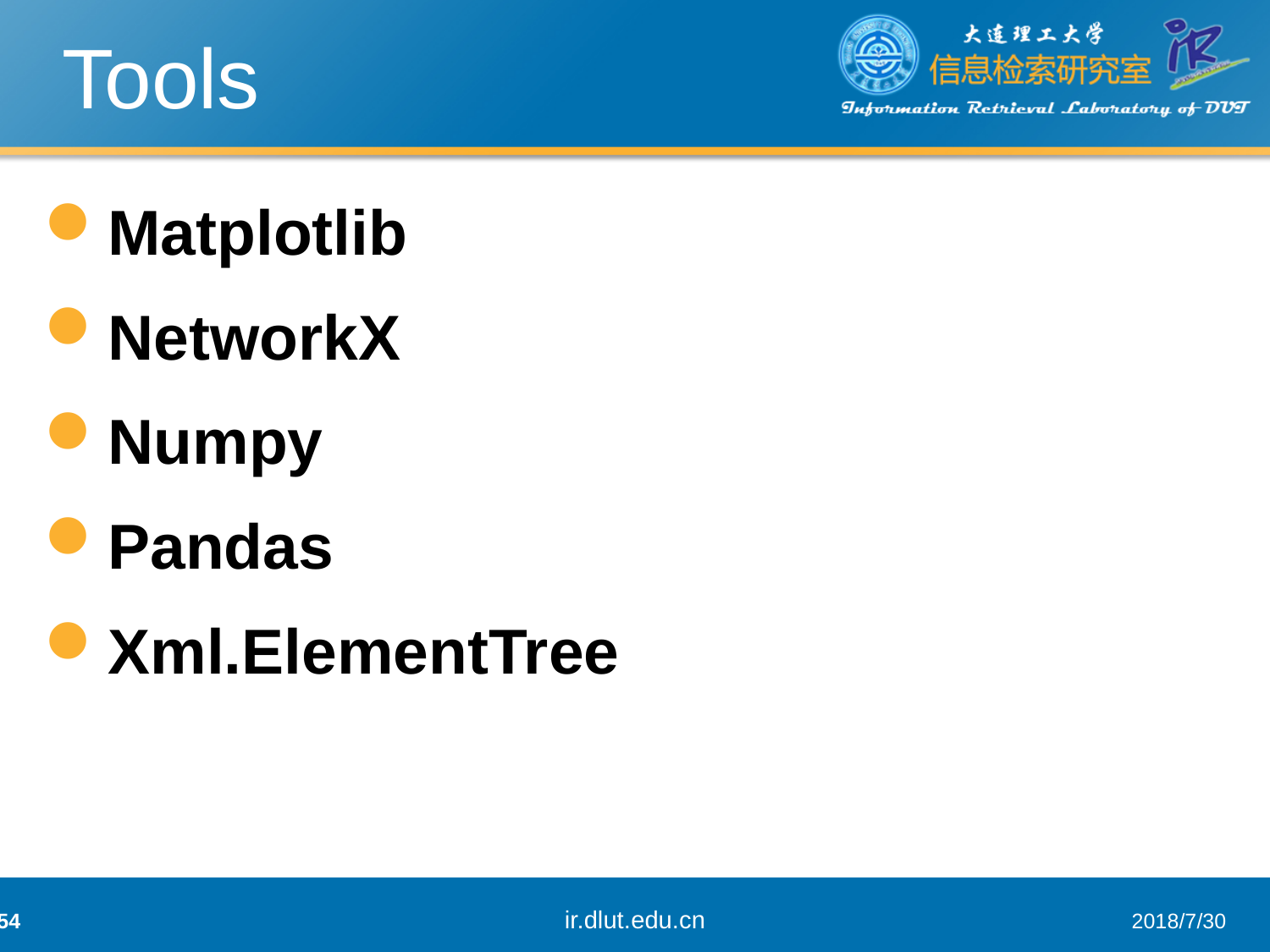

# Tools
Matplotlib
NetworkX
Numpy
Pandas
Xml.ElementTree